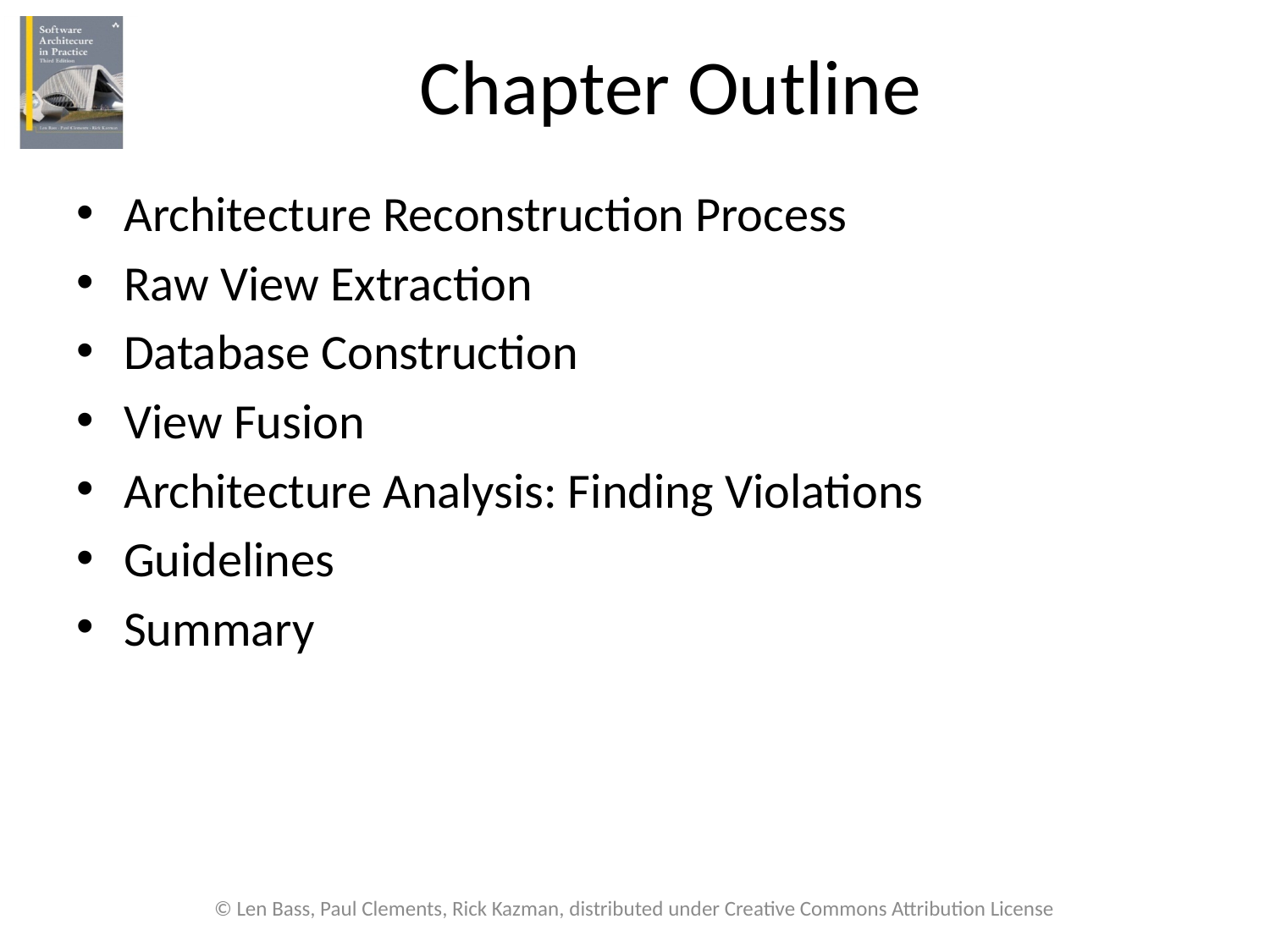

# Chapter Outline
Architecture Reconstruction Process
Raw View Extraction
Database Construction
View Fusion
Architecture Analysis: Finding Violations
Guidelines
Summary
© Len Bass, Paul Clements, Rick Kazman, distributed under Creative Commons Attribution License